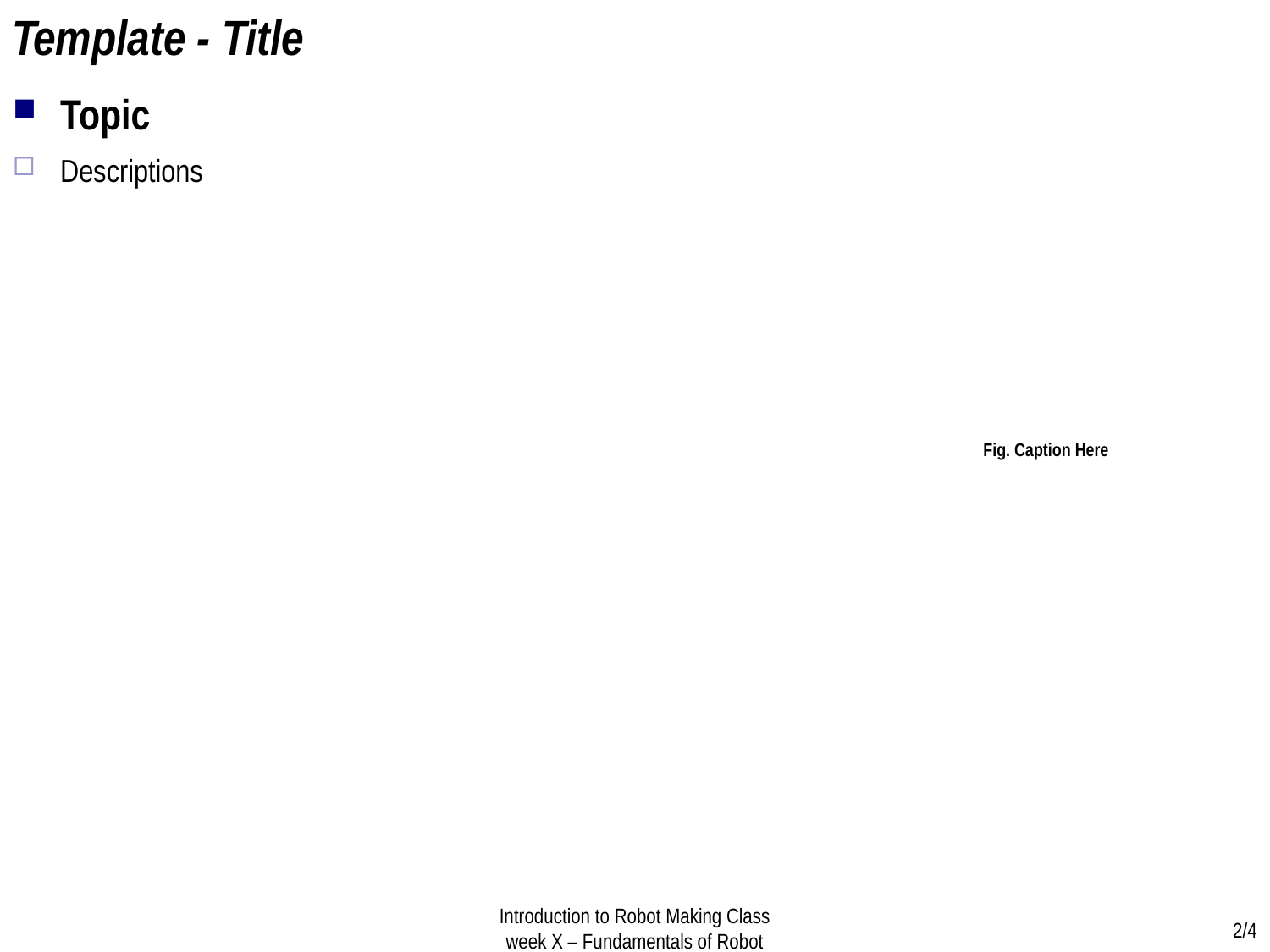

Template - Title
Topic
Descriptions
Fig. Caption Here
Introduction to Robot Making Class
week X – Fundamentals of Robot
2/4